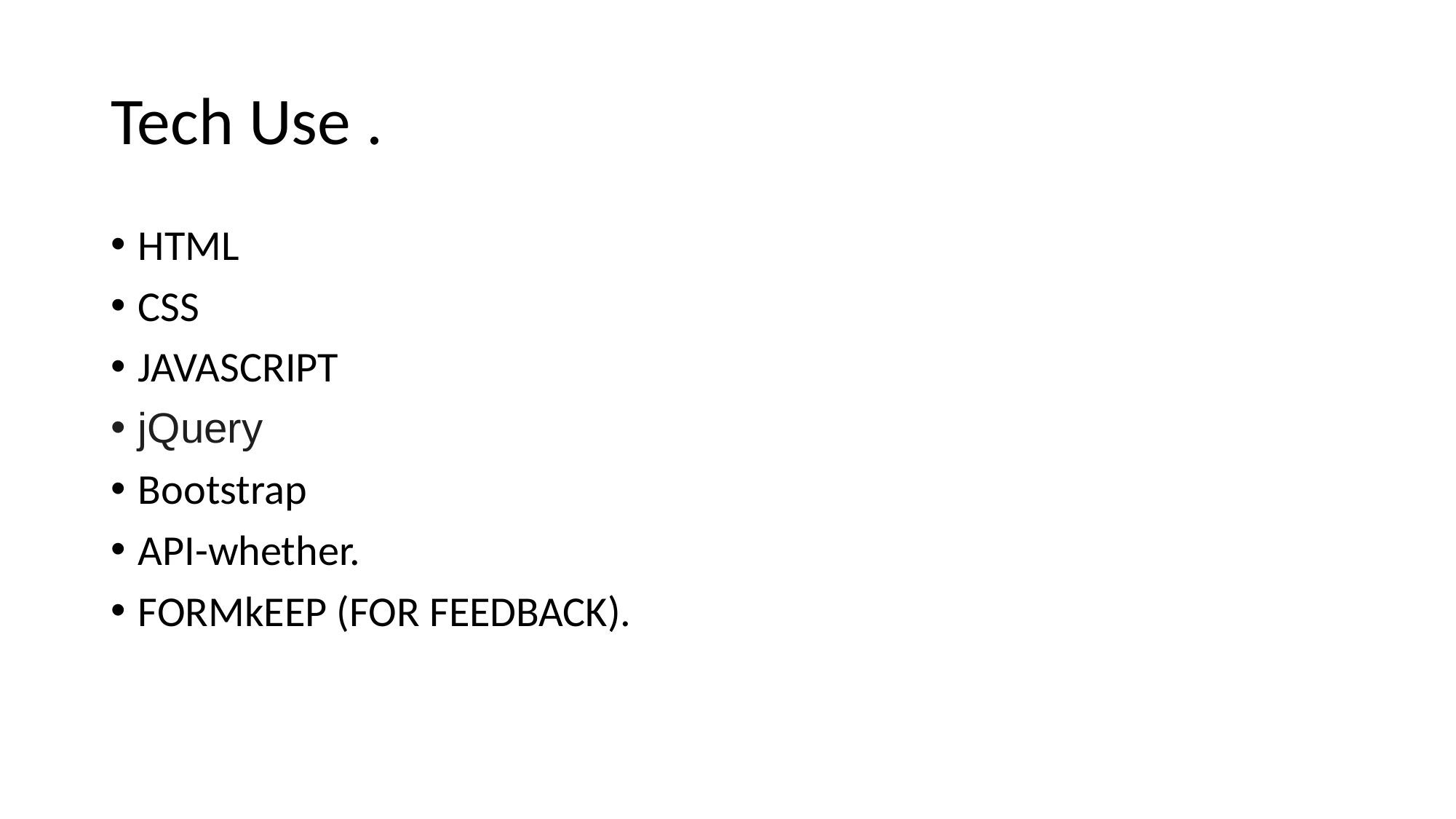

# Tech Use .
HTML
CSS
JAVASCRIPT
jQuery
Bootstrap
API-whether.
FORMkEEP (FOR FEEDBACK).